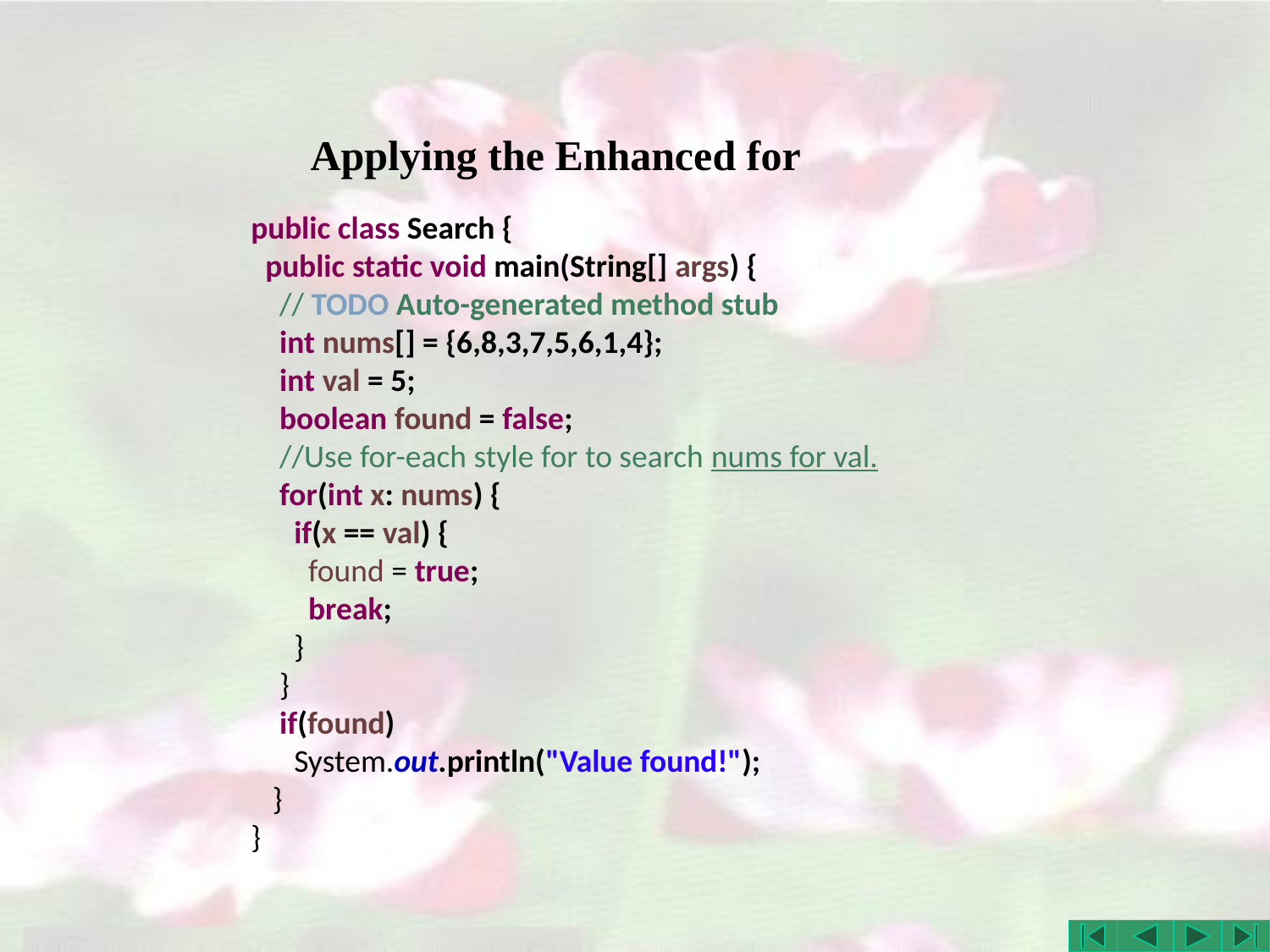

# Applying the Enhanced for
public class Search {
  public static void main(String[] args) {
    // TODO Auto-generated method stub
    int nums[] = {6,8,3,7,5,6,1,4};
    int val = 5;
    boolean found = false;
    //Use for-each style for to search nums for val.
    for(int x: nums) {
      if(x == val) {
        found = true;
        break;
      }
    }
    if(found)
      System.out.println("Value found!");
   }
}